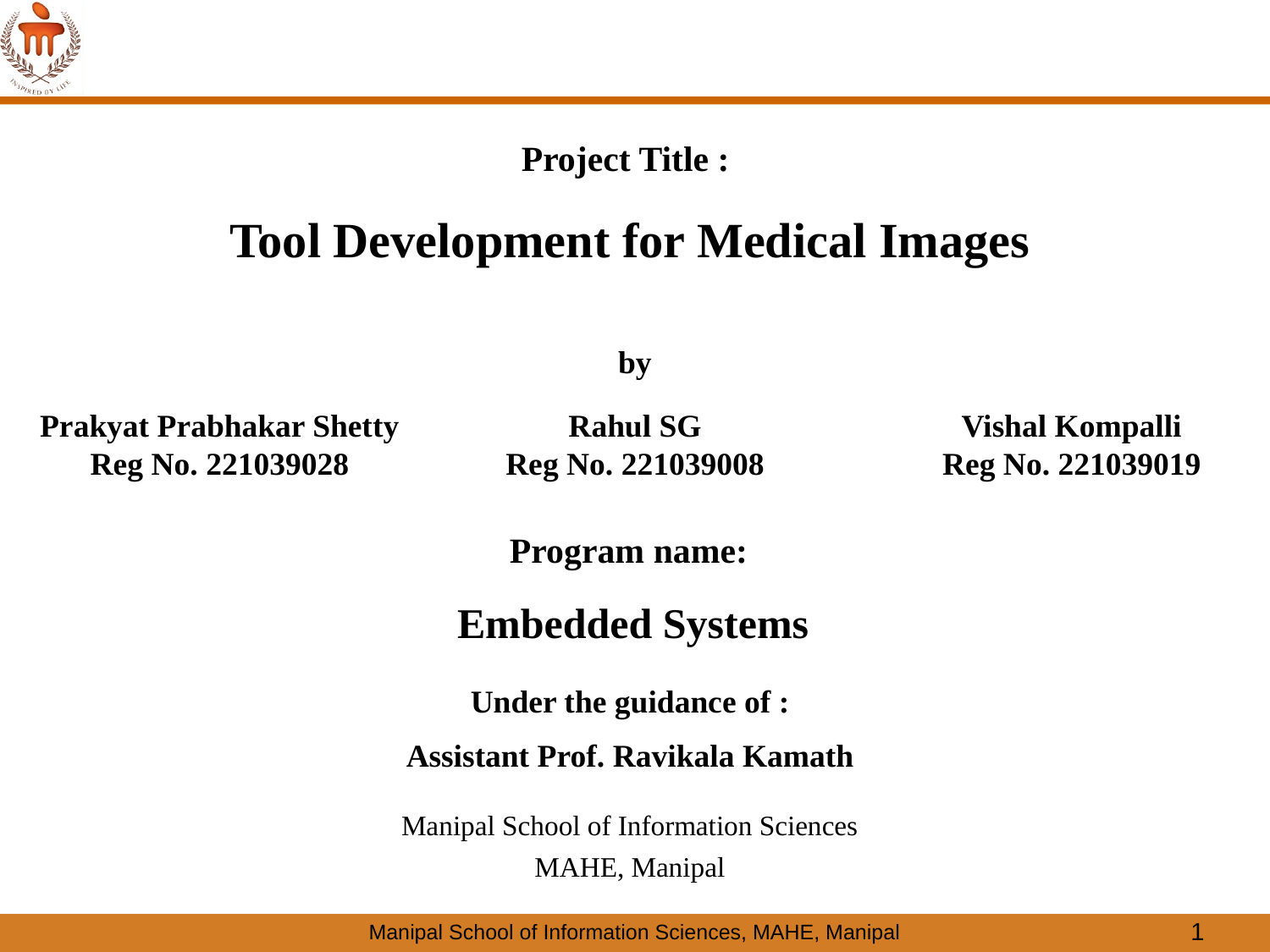

Project Title :
Tool Development for Medical Images
by

Prakyat Prabhakar Shetty
Reg No. 221039028

Rahul SG
Reg No. 221039008

Vishal Kompalli
Reg No. 221039019

Program name:
Embedded Systems
Under the guidance of :
Assistant Prof. Ravikala Kamath

Manipal School of Information Sciences
MAHE, Manipal
1